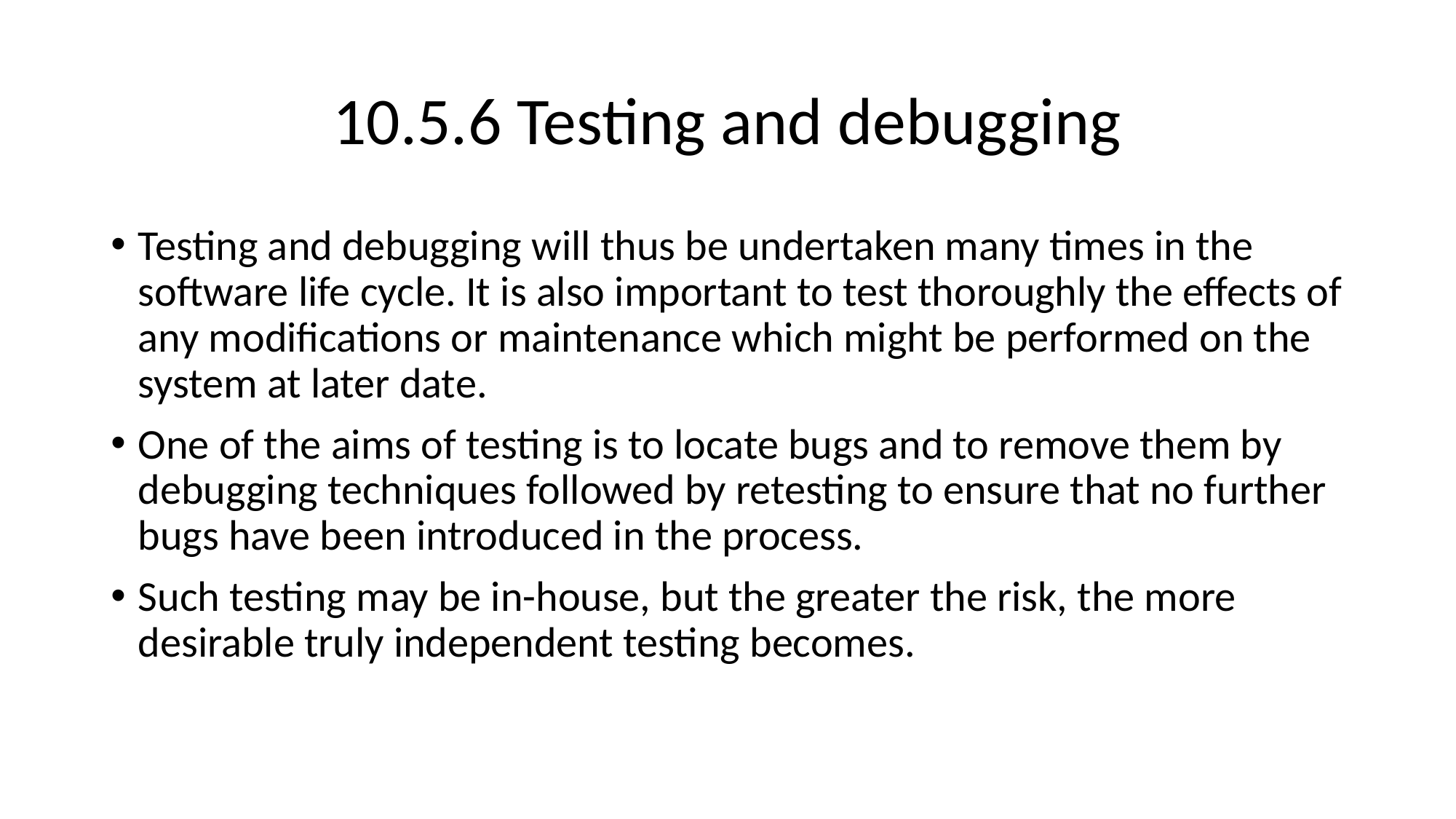

# 10.5.6 Testing and debugging
Testing and debugging will thus be undertaken many times in the software life cycle. It is also important to test thoroughly the effects of any modifications or maintenance which might be performed on the system at later date.
One of the aims of testing is to locate bugs and to remove them by debugging techniques followed by retesting to ensure that no further bugs have been introduced in the process.
Such testing may be in-house, but the greater the risk, the more desirable truly independent testing becomes.